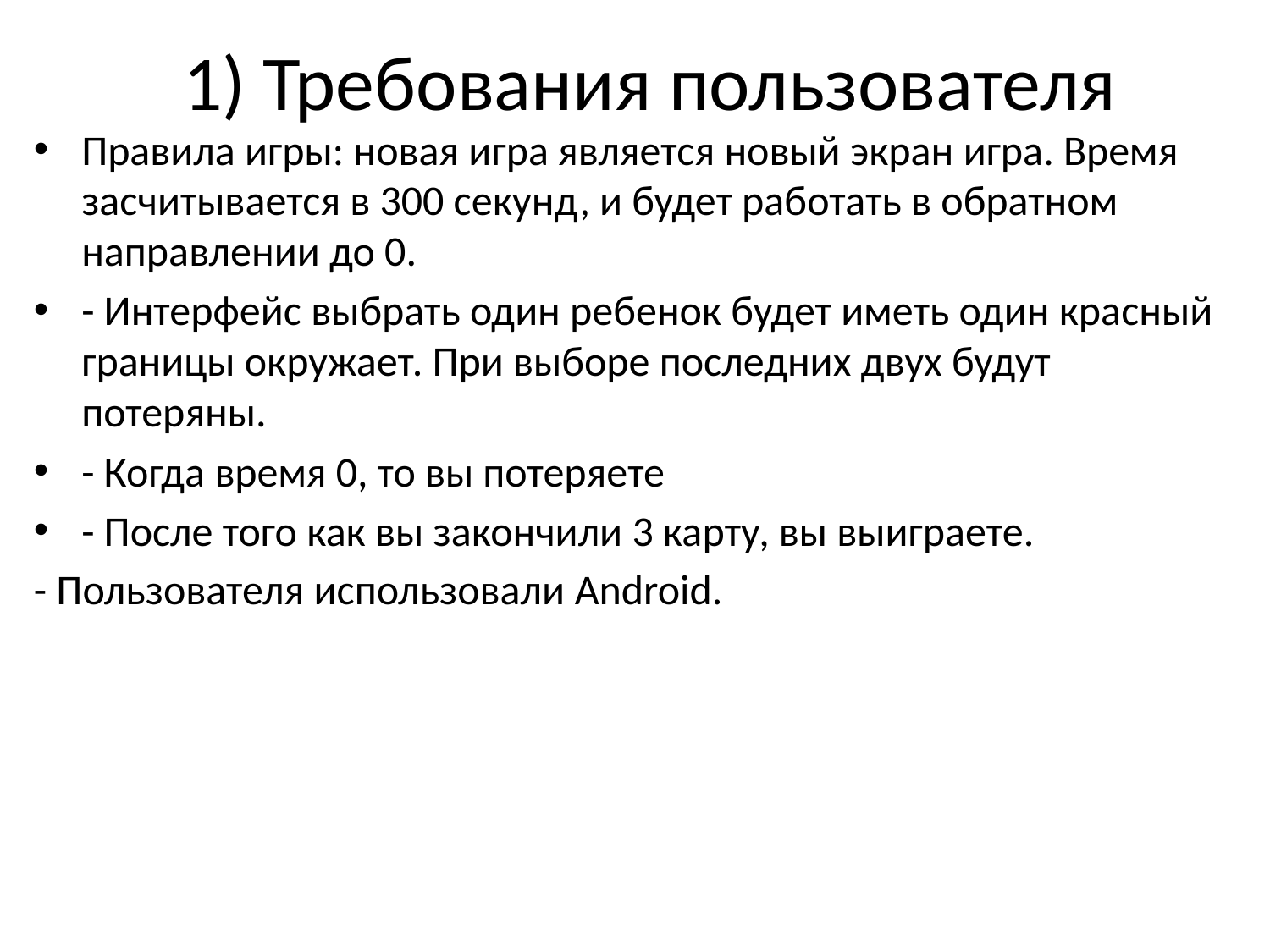

# 1) Требования пользователя
Правила игры: новая игра является новый экран игра. Время засчитывается в 300 секунд, и будет работать в обратном направлении до 0.
- Интерфейс выбрать один ребенок будет иметь один красный границы окружает. При выборе последних двух будут потеряны.
- Когда время 0, то вы потеряете
- После того как вы закончили 3 карту, вы выиграете.
- Пользователя использовали Android.